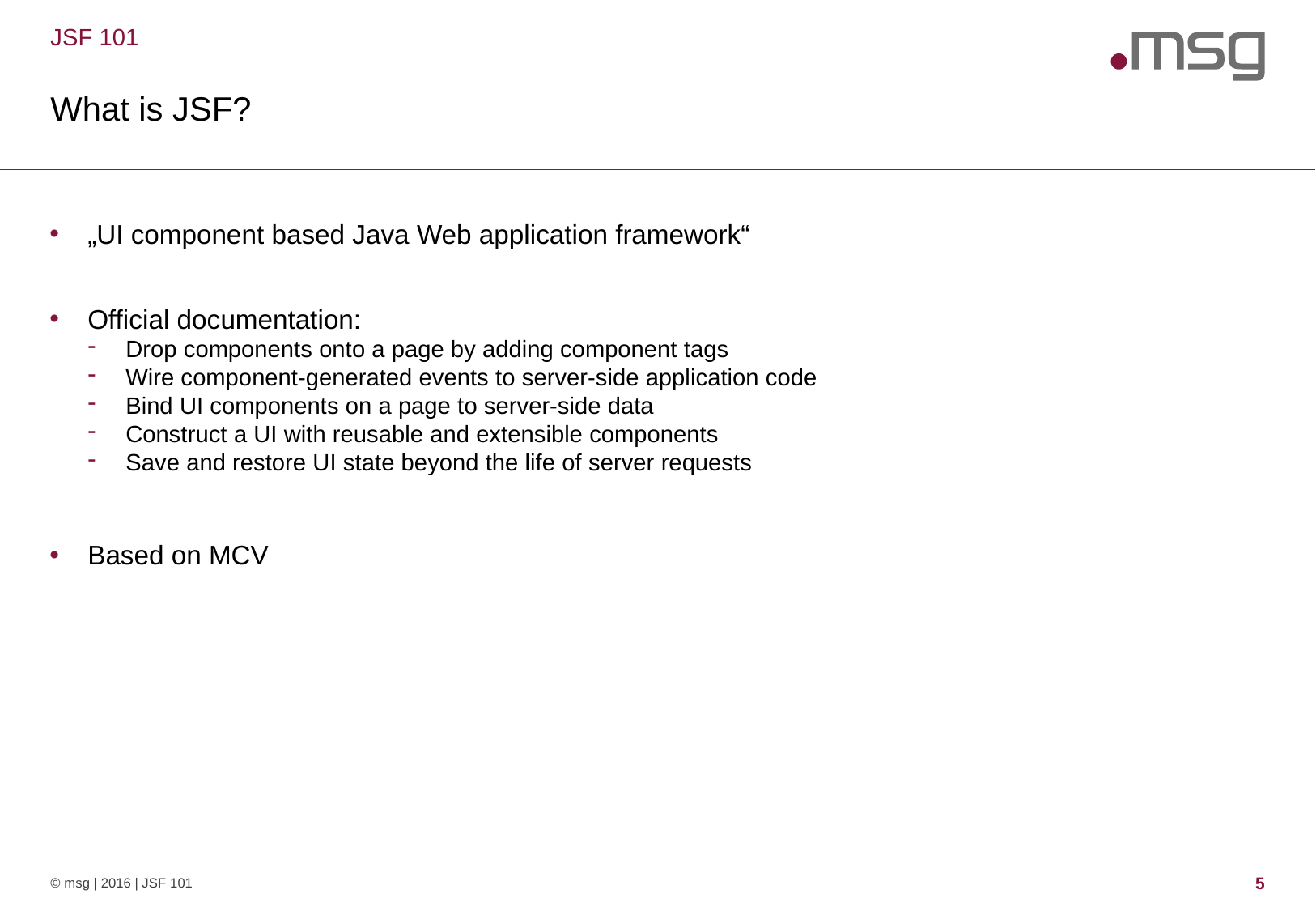

JSF 101
# What is JSF?
„UI component based Java Web application framework“

Official documentation:
Drop components onto a page by adding component tags
Wire component-generated events to server-side application code
Bind UI components on a page to server-side data
Construct a UI with reusable and extensible components
Save and restore UI state beyond the life of server requests

Based on MCV

© msg | 2016 | JSF 101
5